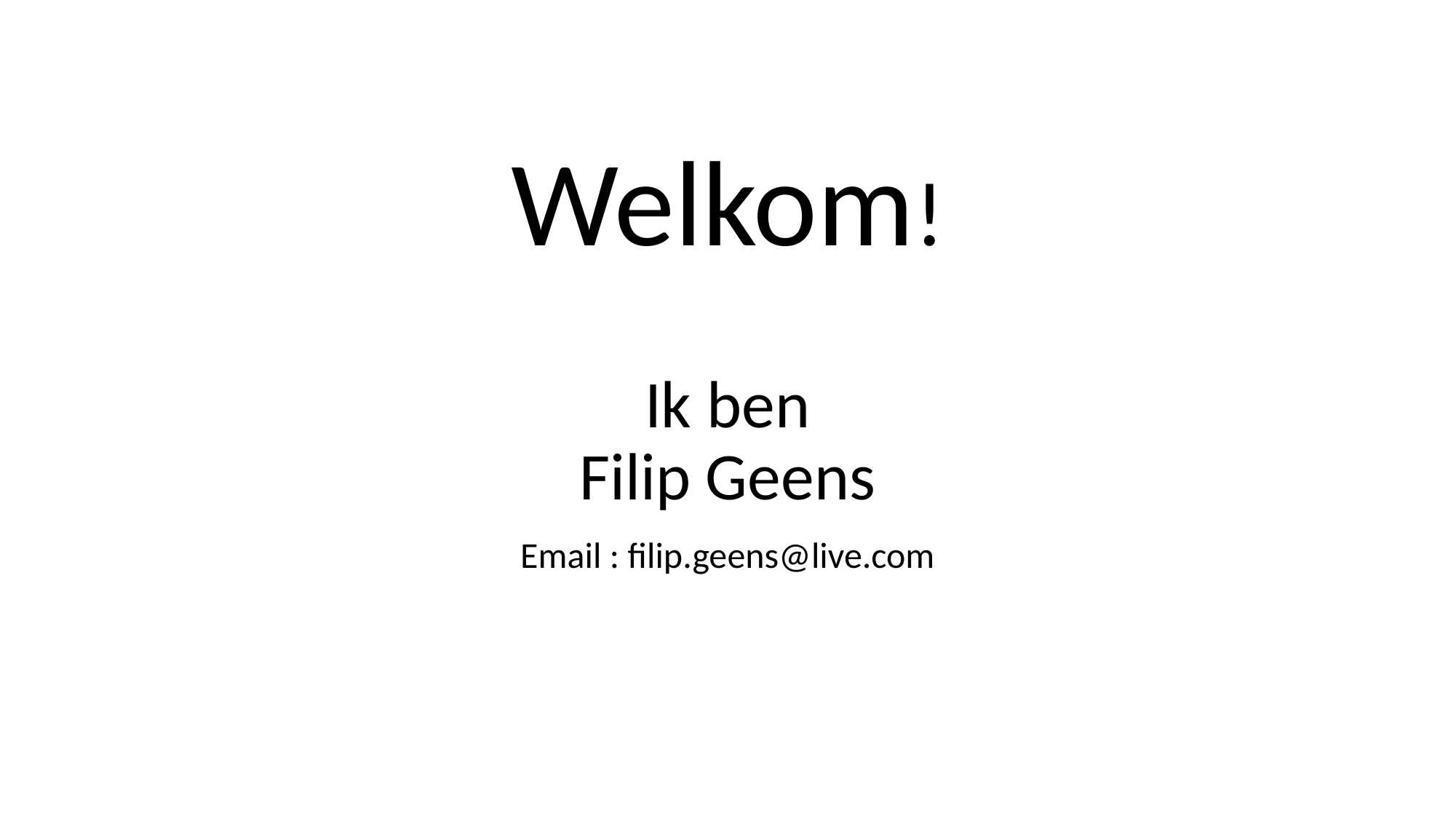

# Welkom! Ik ben Filip Geens
Email : filip.geens@live.com